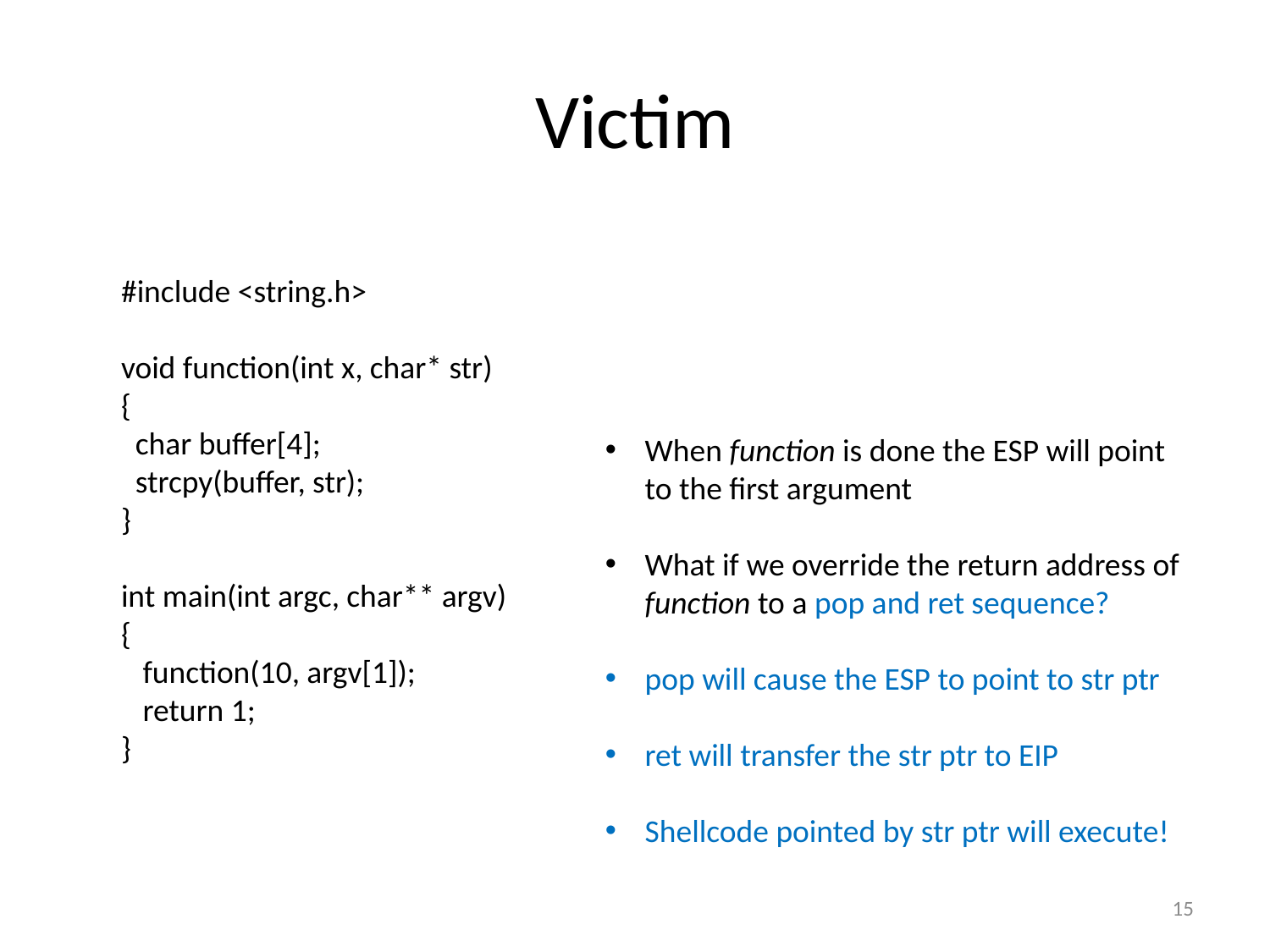

# Victim
#include <string.h>

void function(int x, char* str)
{
  char buffer[4];
  strcpy(buffer, str);
}

int main(int argc, char** argv)
{
   function(10, argv[1]);
   return 1;
}

When function is done the ESP will point to the first argument

What if we override the return address of function to a pop and ret sequence?

pop will cause the ESP to point to str ptr

ret will transfer the str ptr to EIP

Shellcode pointed by str ptr will execute!

15